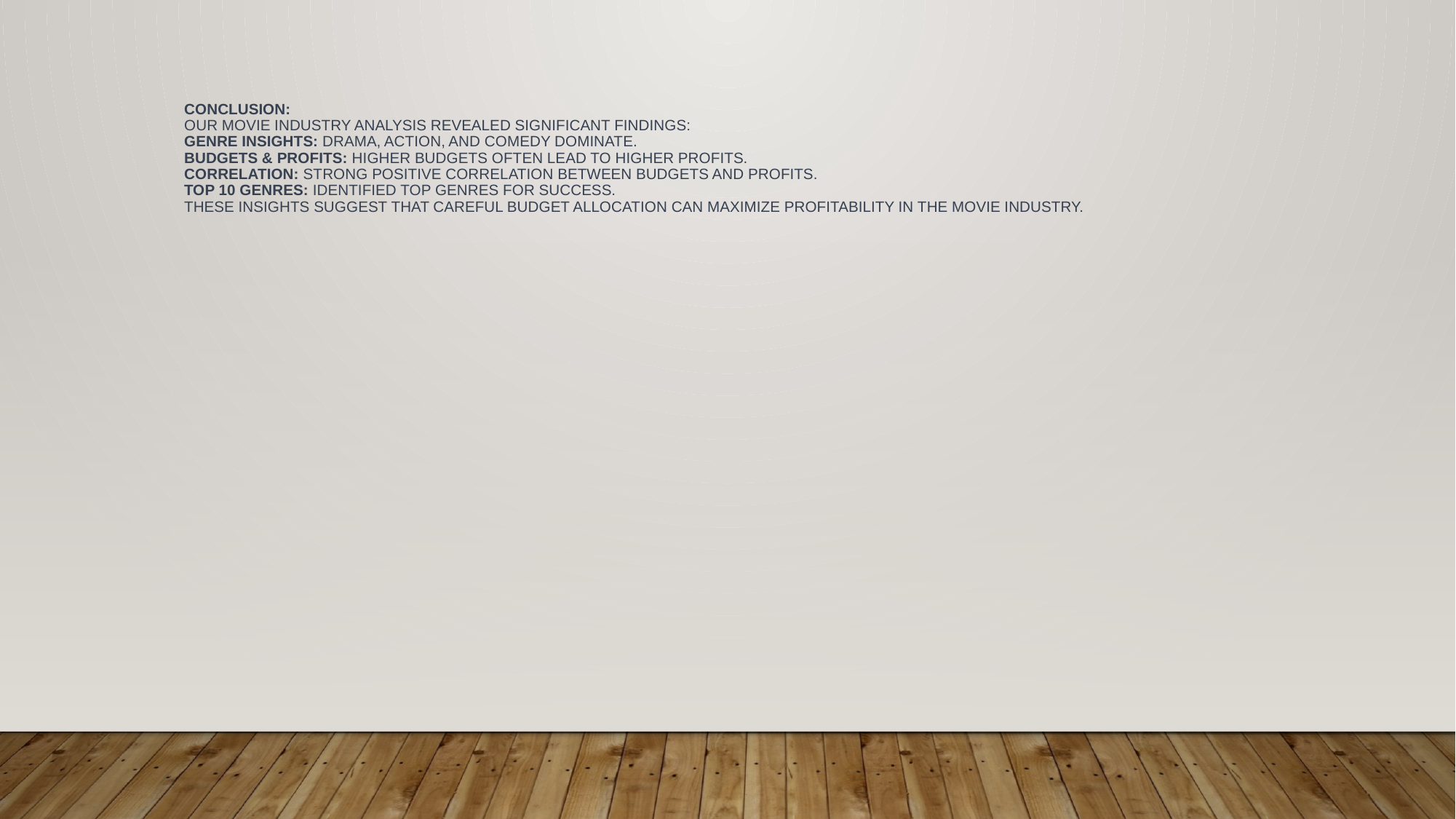

Conclusion:
Our movie industry analysis revealed significant findings:
Genre Insights: Drama, Action, and Comedy dominate.
Budgets & Profits: Higher budgets often lead to higher profits.
Correlation: Strong positive correlation between budgets and profits.
Top 10 Genres: Identified top genres for success.
These insights suggest that careful budget allocation can maximize profitability in the movie industry.